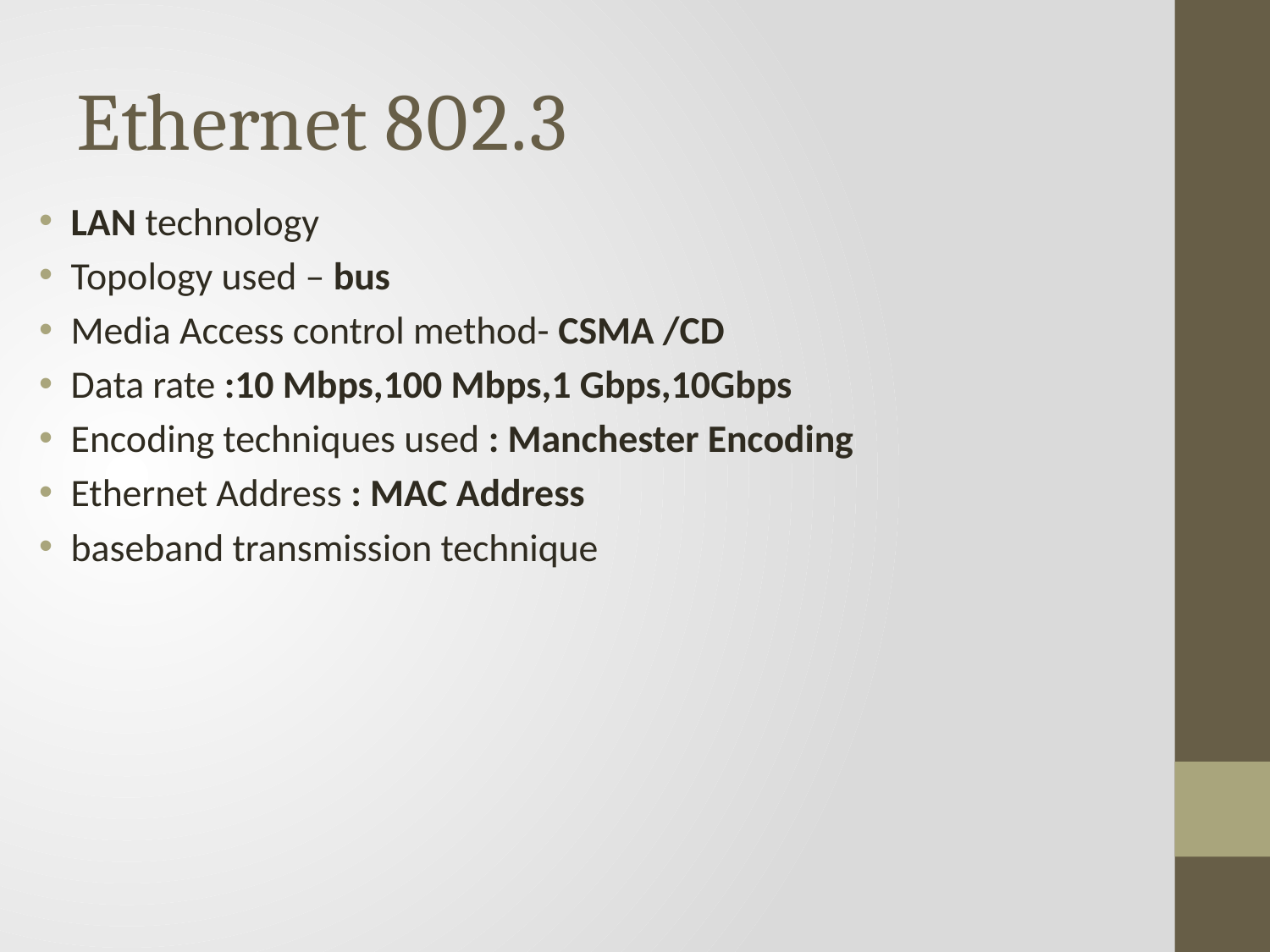

# Ethernet 802.3
LAN technology
Topology used – bus
Media Access control method- CSMA /CD
Data rate :10 Mbps,100 Mbps,1 Gbps,10Gbps
Encoding techniques used : Manchester Encoding
Ethernet Address : MAC Address
baseband transmission technique